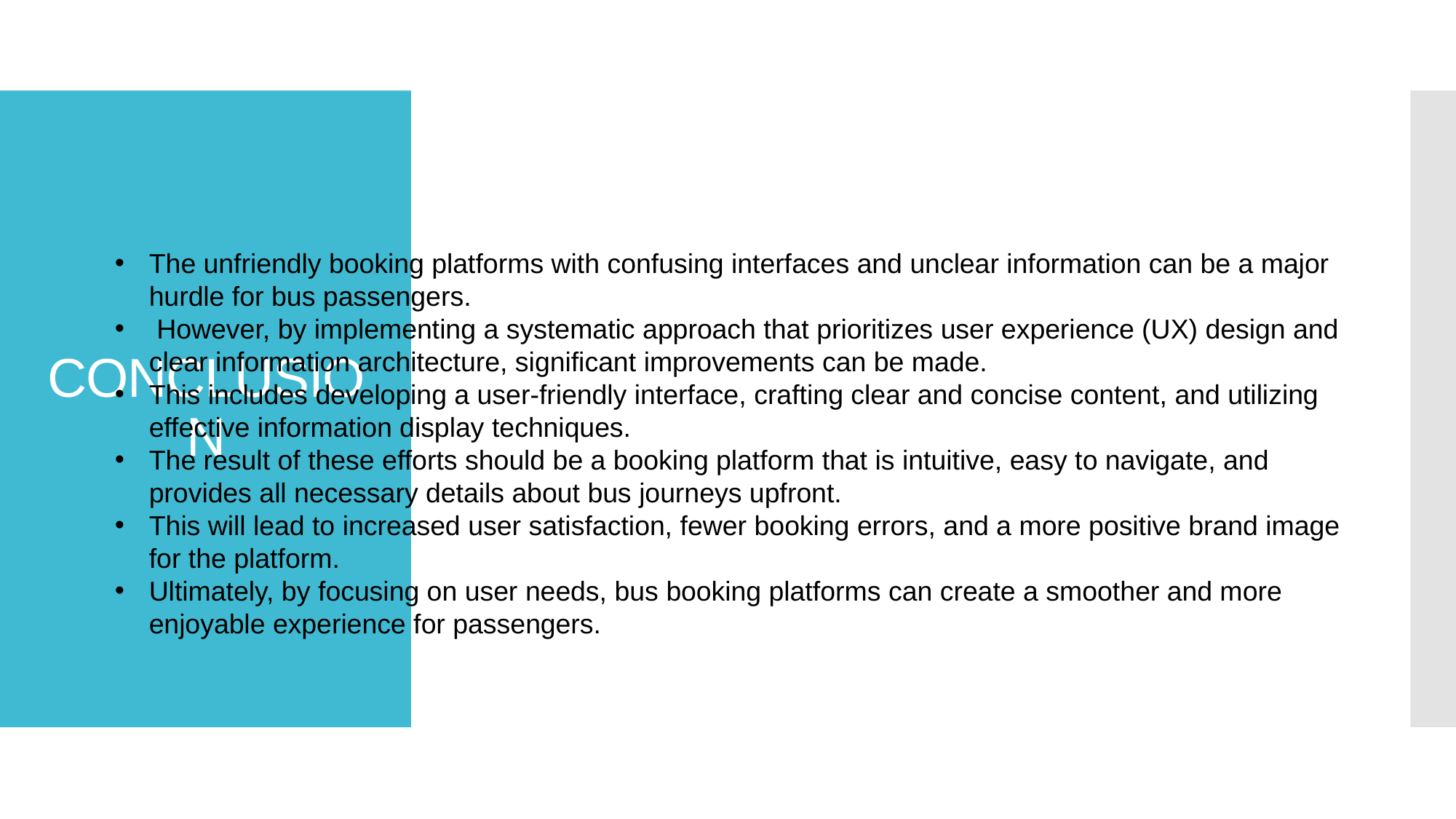

# CONCLUSION
The unfriendly booking platforms with confusing interfaces and unclear information can be a major hurdle for bus passengers.
 However, by implementing a systematic approach that prioritizes user experience (UX) design and clear information architecture, significant improvements can be made.
This includes developing a user-friendly interface, crafting clear and concise content, and utilizing effective information display techniques.
The result of these efforts should be a booking platform that is intuitive, easy to navigate, and provides all necessary details about bus journeys upfront.
This will lead to increased user satisfaction, fewer booking errors, and a more positive brand image for the platform.
Ultimately, by focusing on user needs, bus booking platforms can create a smoother and more enjoyable experience for passengers.